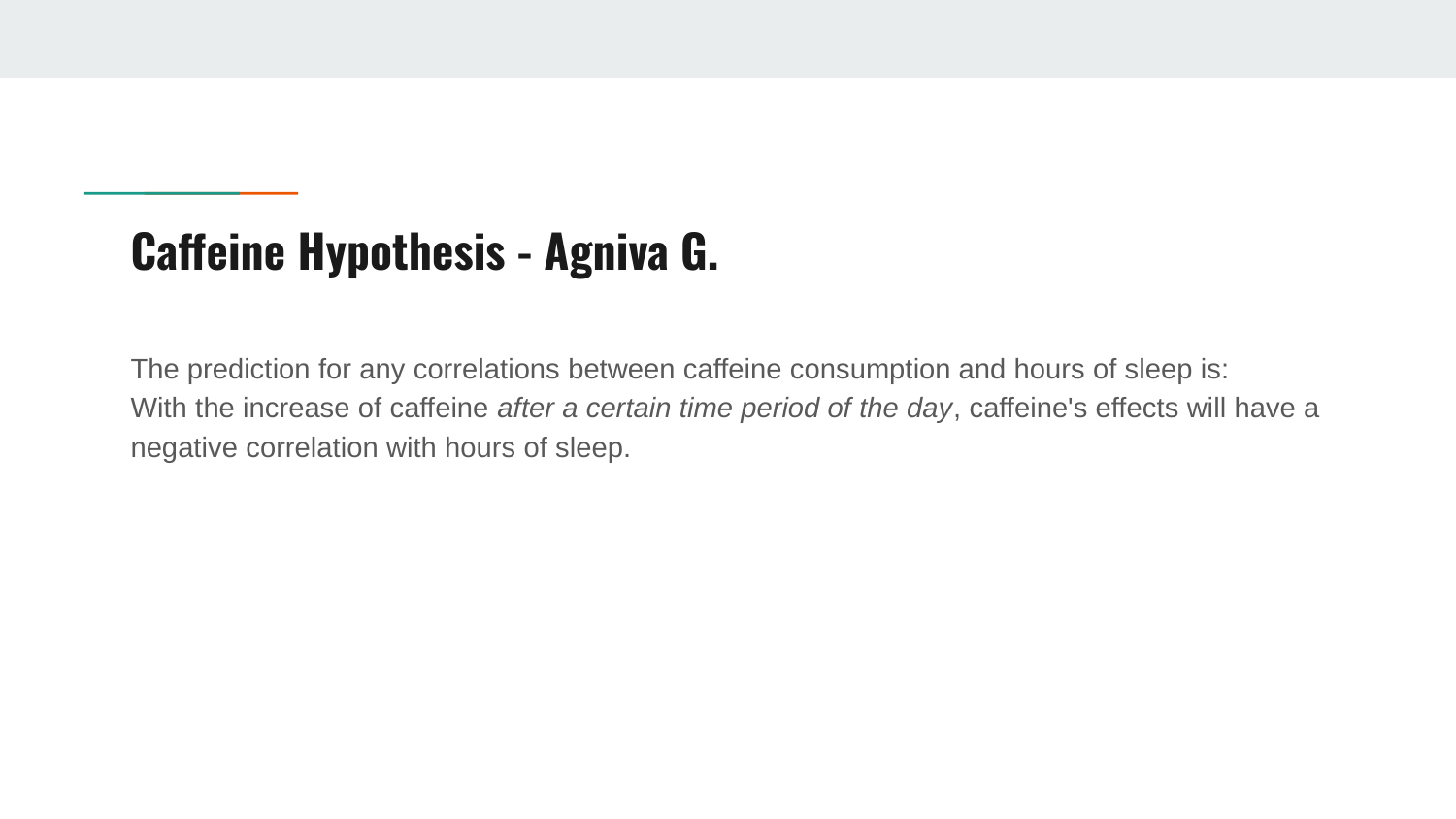

# Caffeine Hypothesis - Agniva G.
The prediction for any correlations between caffeine consumption and hours of sleep is:
With the increase of caffeine after a certain time period of the day, caffeine's effects will have a negative correlation with hours of sleep.